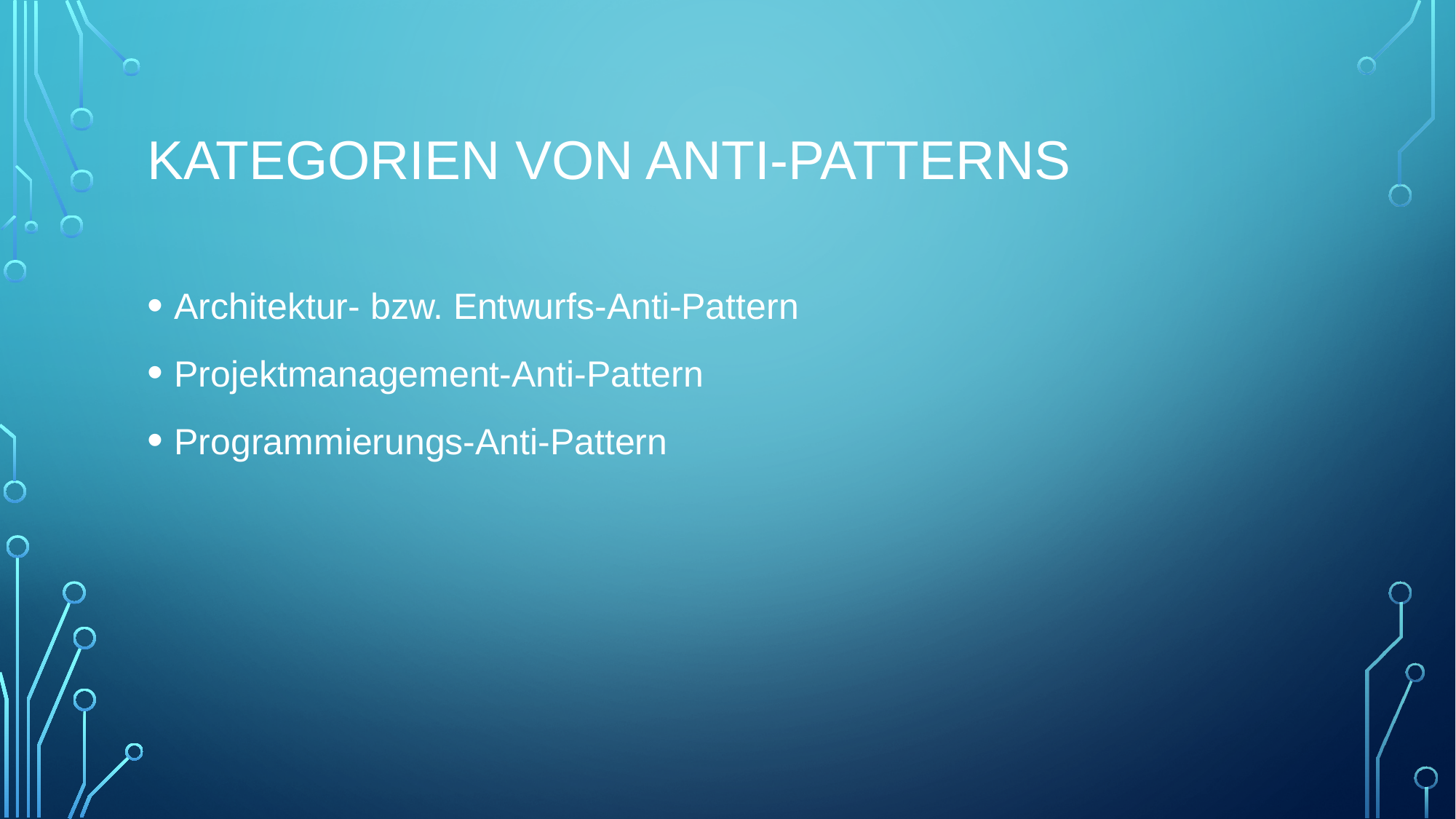

# Kategorien von anti-patterns
Architektur- bzw. Entwurfs-Anti-Pattern
Projektmanagement-Anti-Pattern
Programmierungs-Anti-Pattern